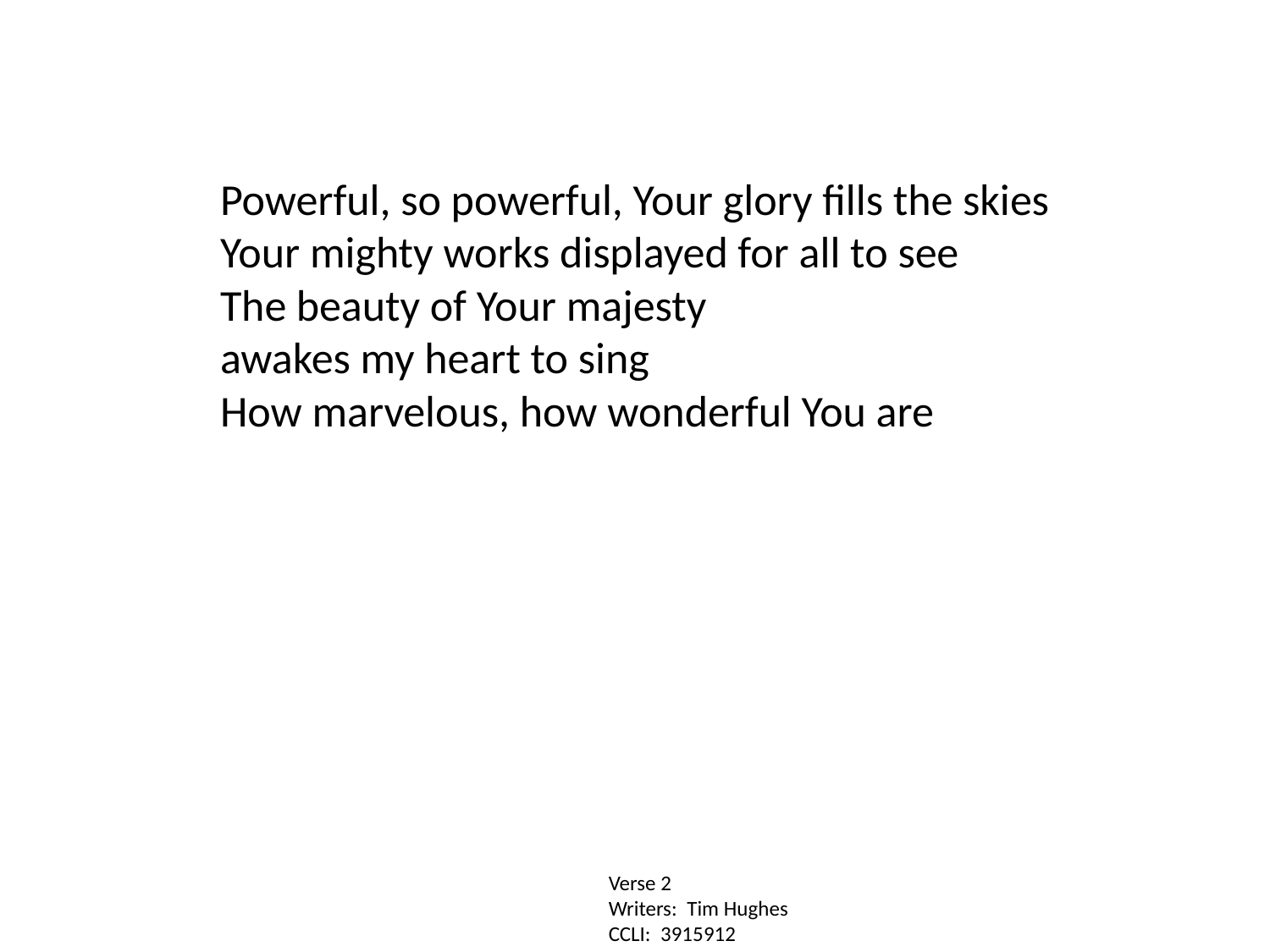

Powerful, so powerful, Your glory fills the skies
Your mighty works displayed for all to see
The beauty of Your majesty
awakes my heart to sing
How marvelous, how wonderful You are

Verse 2
Writers:  Tim Hughes
CCLI:  3915912